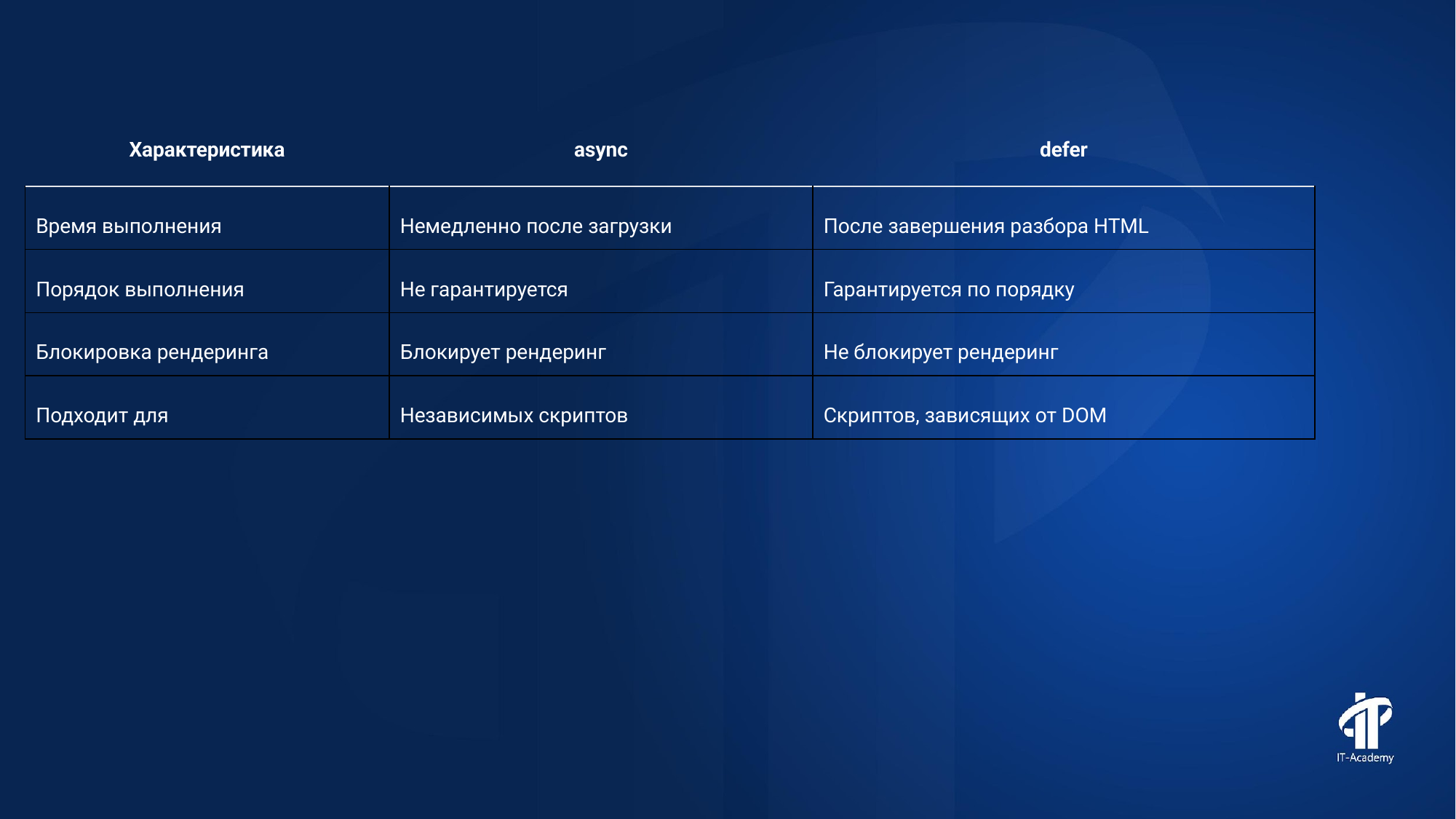

| Характеристика | async | defer |
| --- | --- | --- |
| Время выполнения | Немедленно после загрузки | После завершения разбора HTML |
| Порядок выполнения | Не гарантируется | Гарантируется по порядку |
| Блокировка рендеринга | Блокирует рендеринг | Не блокирует рендеринг |
| Подходит для | Независимых скриптов | Скриптов, зависящих от DOM |